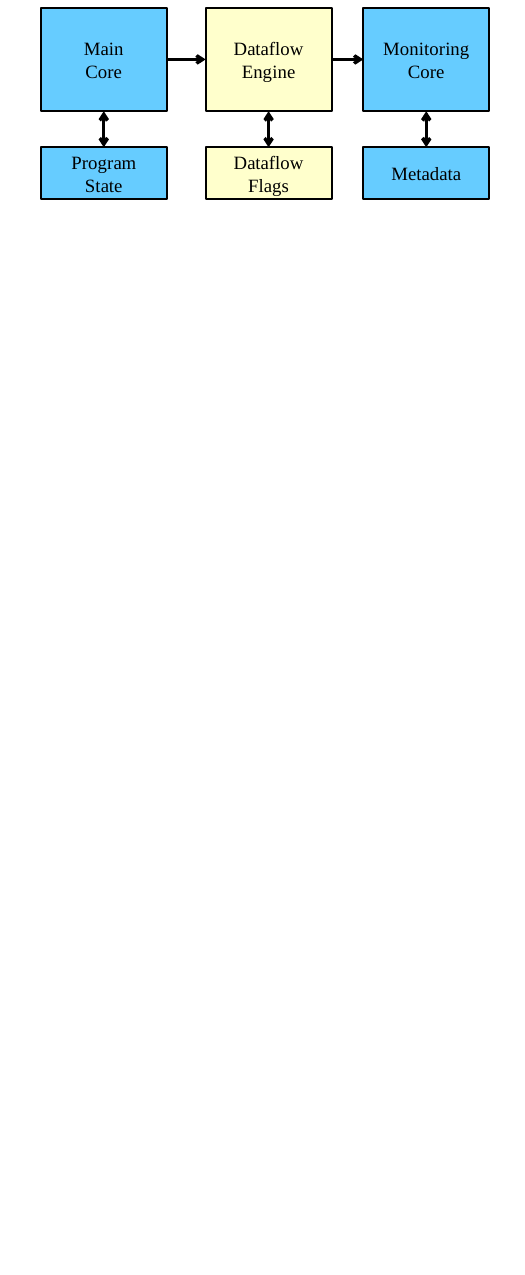

Dataflow
Engine
Monitoring Core
Main
Core
Program State
Dataflow Flags
Metadata